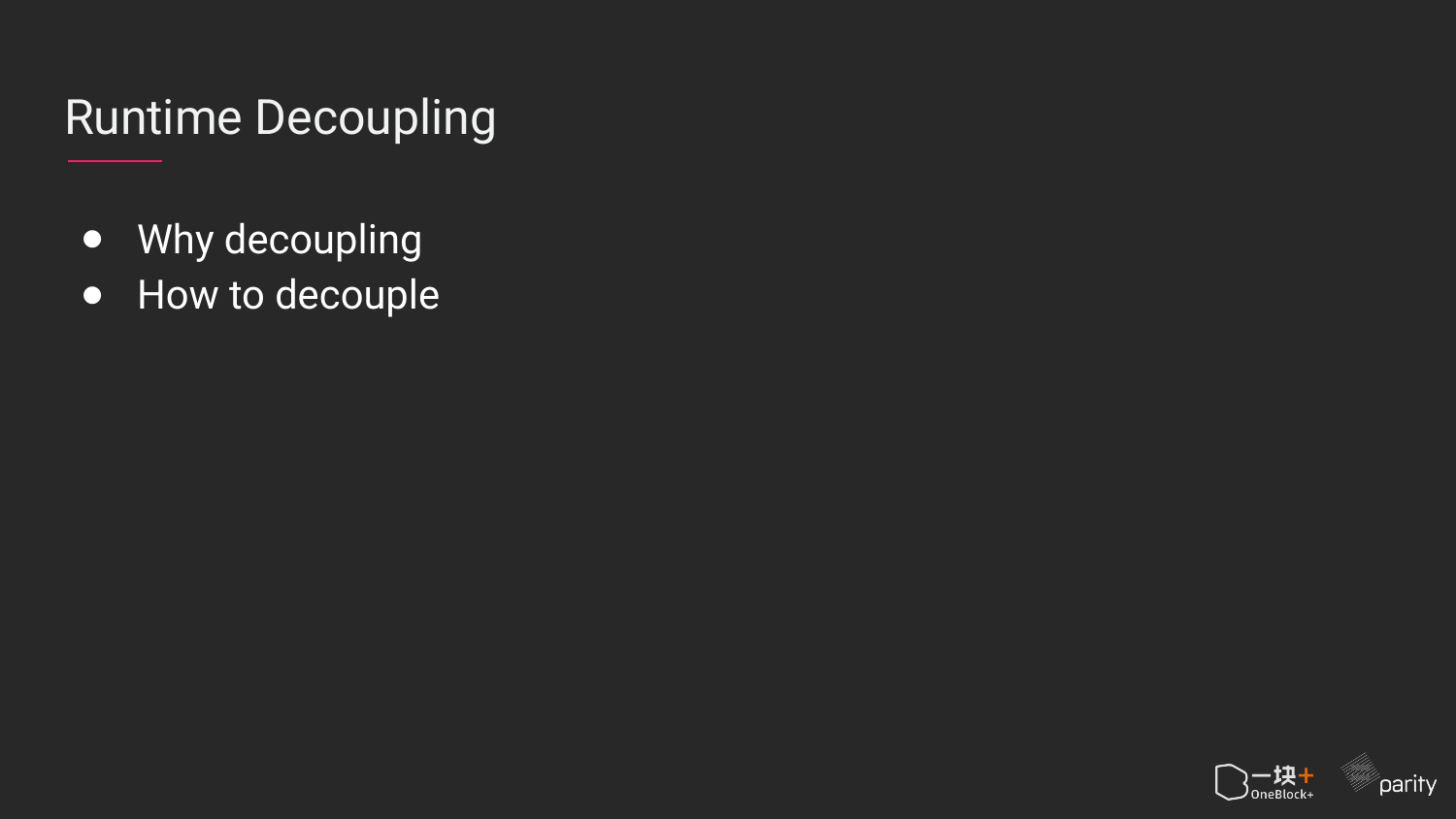

# Runtime Decoupling
Why decoupling
How to decouple